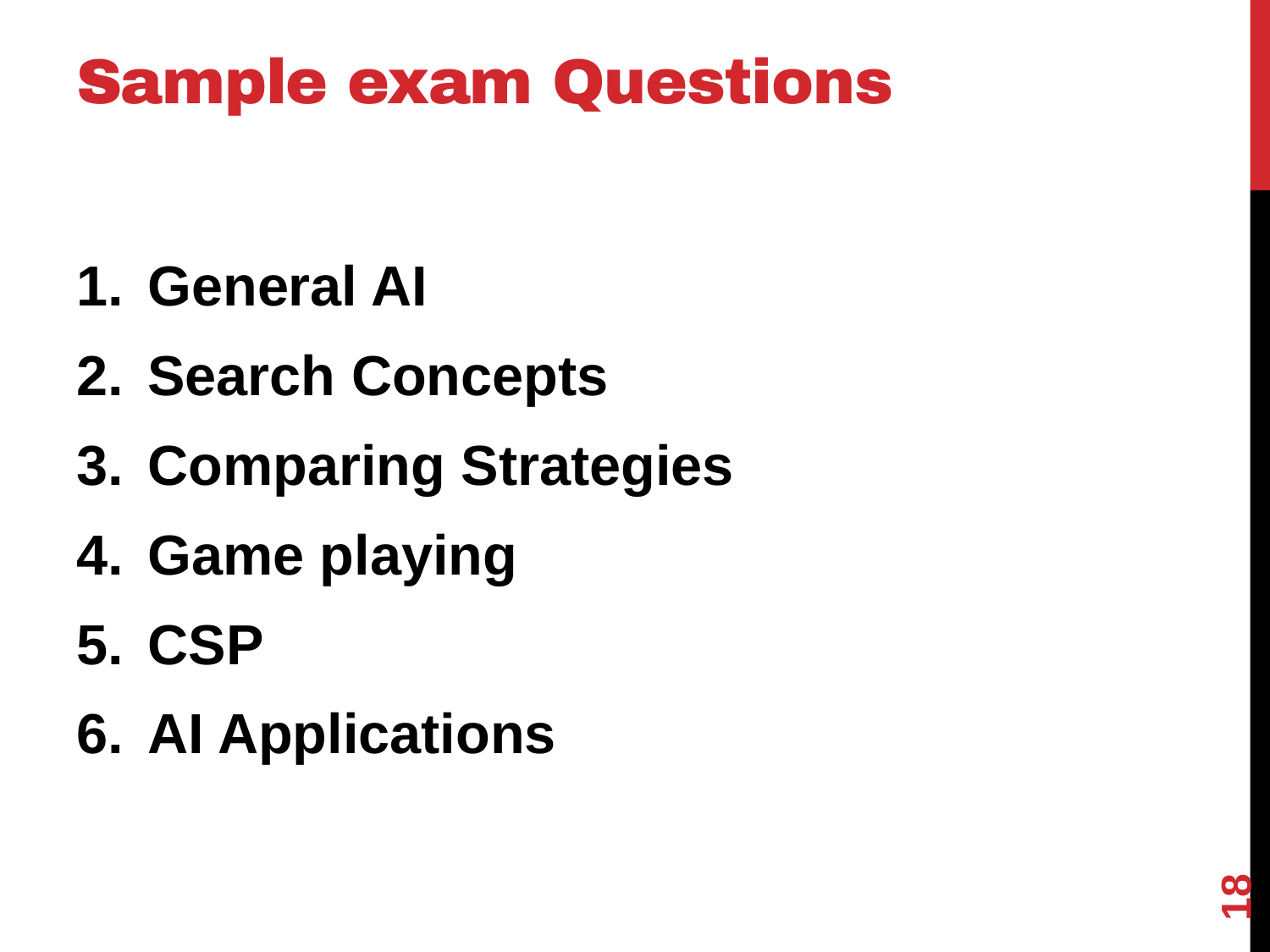

# Sample exam Questions
General AI
Search Concepts
Comparing Strategies
Game playing
CSP
AI Applications

18